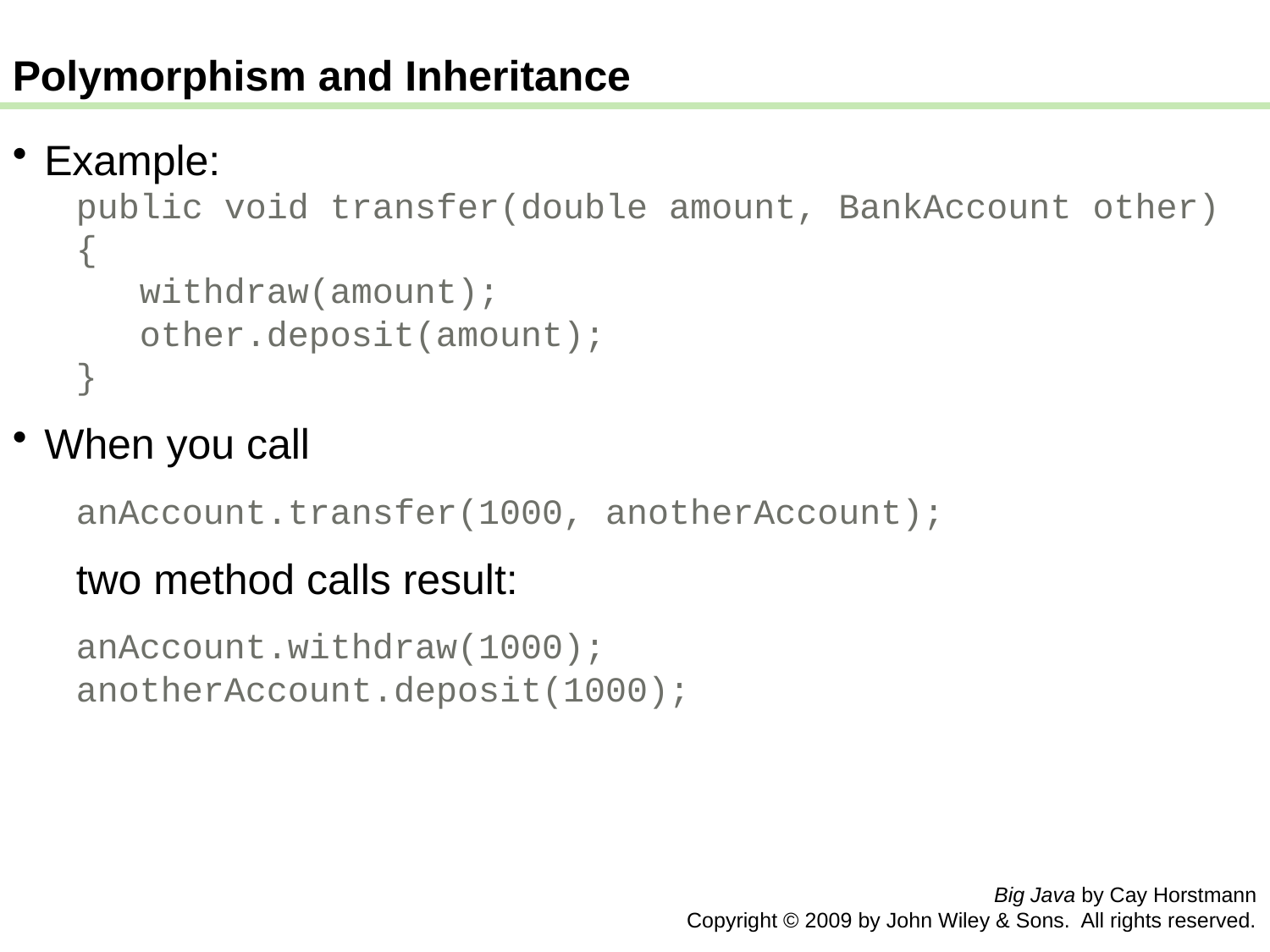

Polymorphism and Inheritance
Example:
public void transfer(double amount, BankAccount other)
{
   withdraw(amount);
   other.deposit(amount);
}
When you call
anAccount.transfer(1000, anotherAccount);
two method calls result:
anAccount.withdraw(1000);
anotherAccount.deposit(1000);

Big Java by Cay Horstmann
Copyright © 2009 by John Wiley & Sons.  All rights reserved.